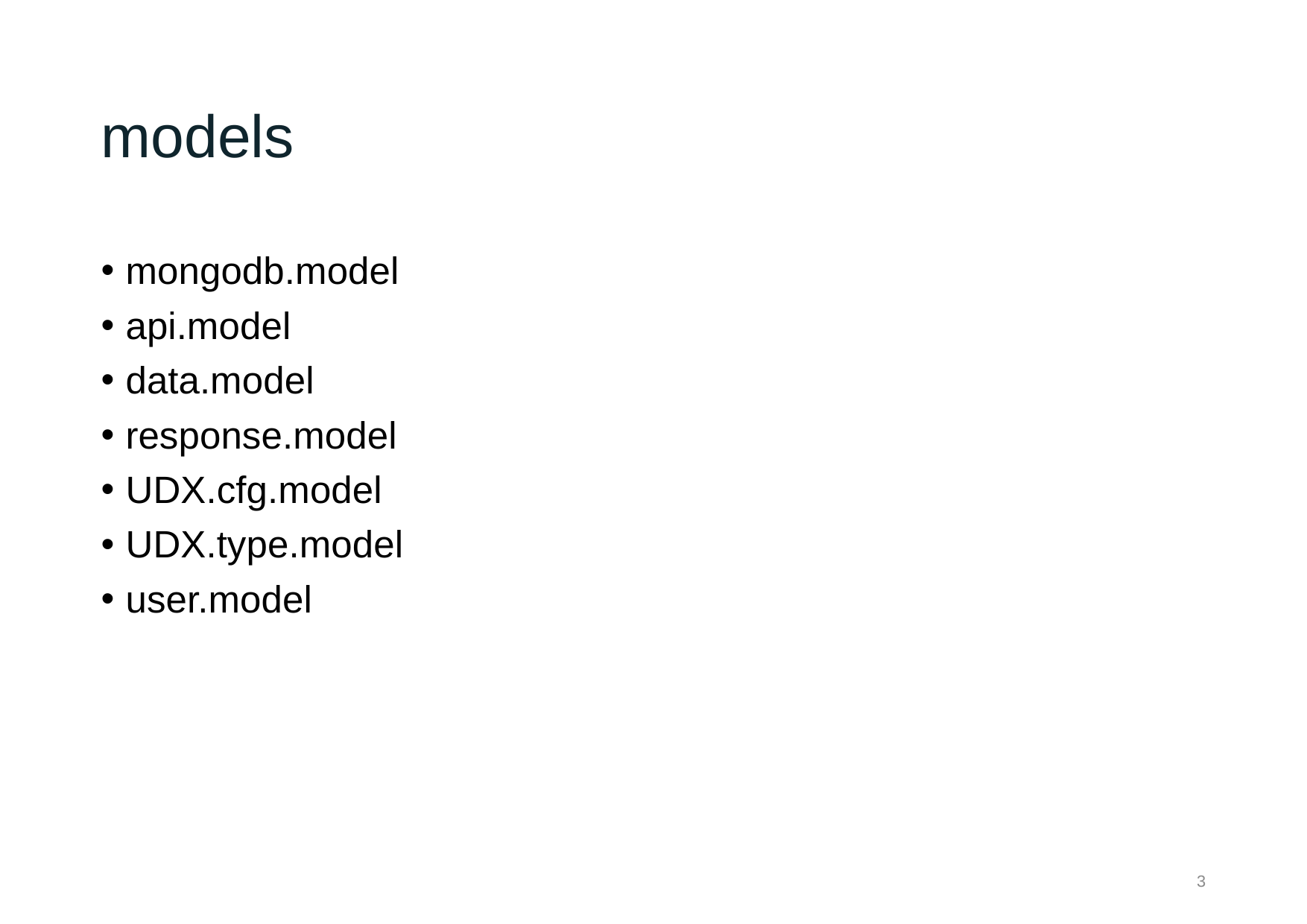

# models
mongodb.model
api.model
data.model
response.model
UDX.cfg.model
UDX.type.model
user.model

3